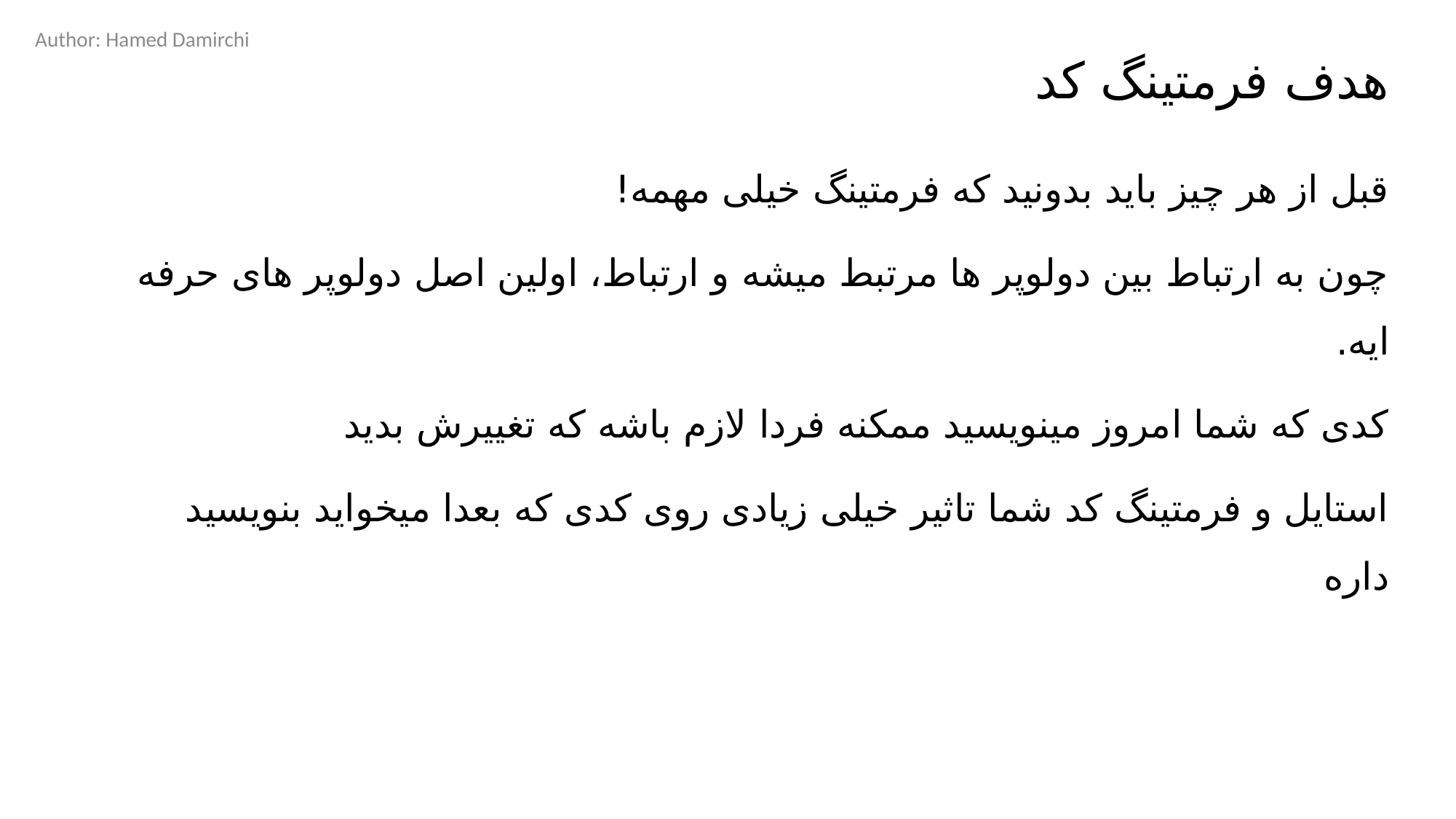

Author: Hamed Damirchi
# هدف فرمتینگ کد
قبل از هر چیز باید بدونید که فرمتینگ خیلی مهمه!
چون به ارتباط بین دولوپر ها مرتبط میشه و ارتباط، اولین اصل دولوپر های حرفه ایه.
کدی که شما امروز مینویسید ممکنه فردا لازم باشه که تغییرش بدید
استایل و فرمتینگ کد شما تاثیر خیلی زیادی روی کدی که بعدا میخواید بنویسید داره